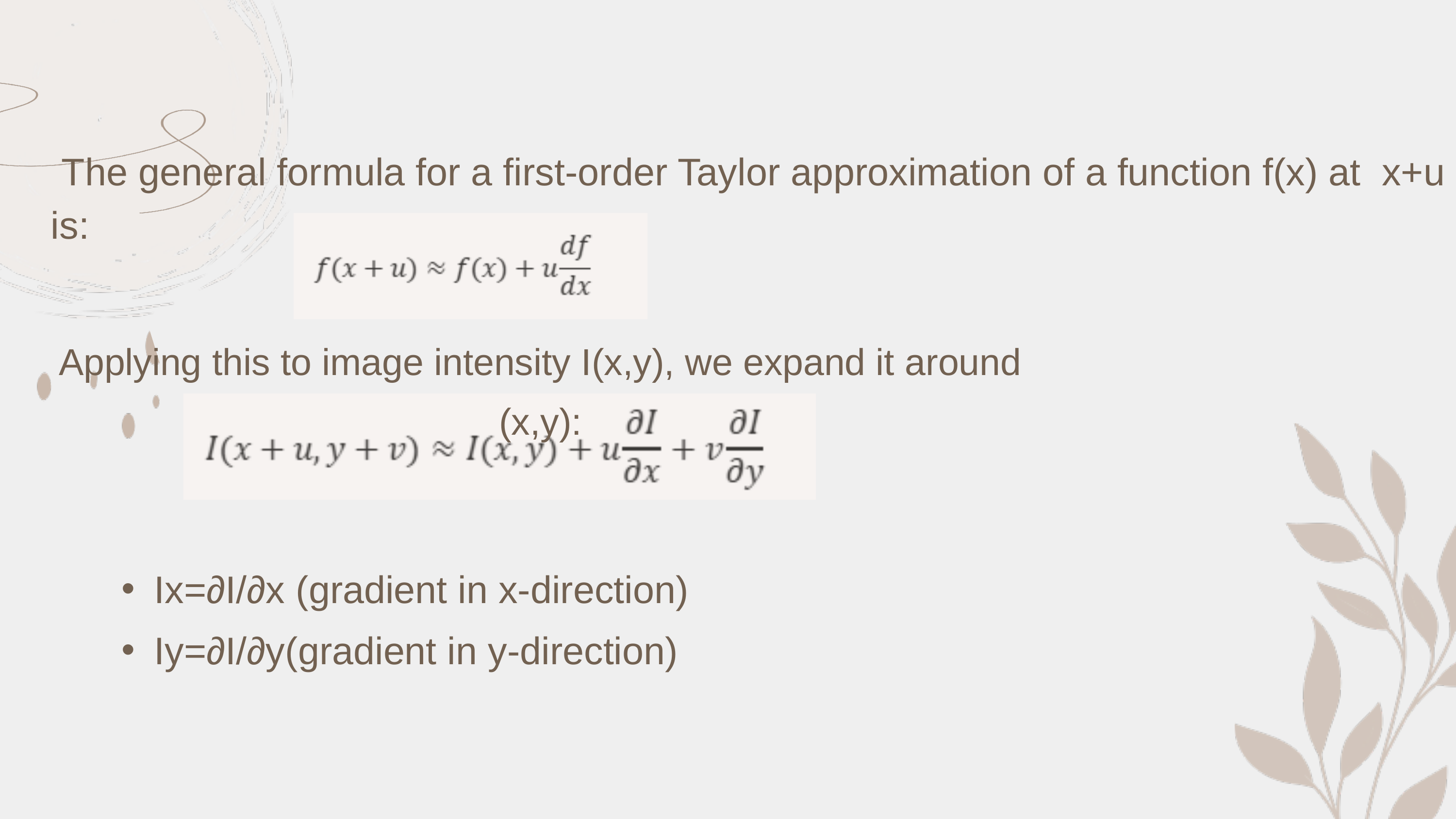

The general formula for a first-order Taylor approximation of a function f(x) at  x+u is:

Applying this to image intensity I(x,y), we expand it around (x,y):

Ix=∂I/∂x (gradient in x-direction)
Iy=∂I/∂y(gradient in y-direction)